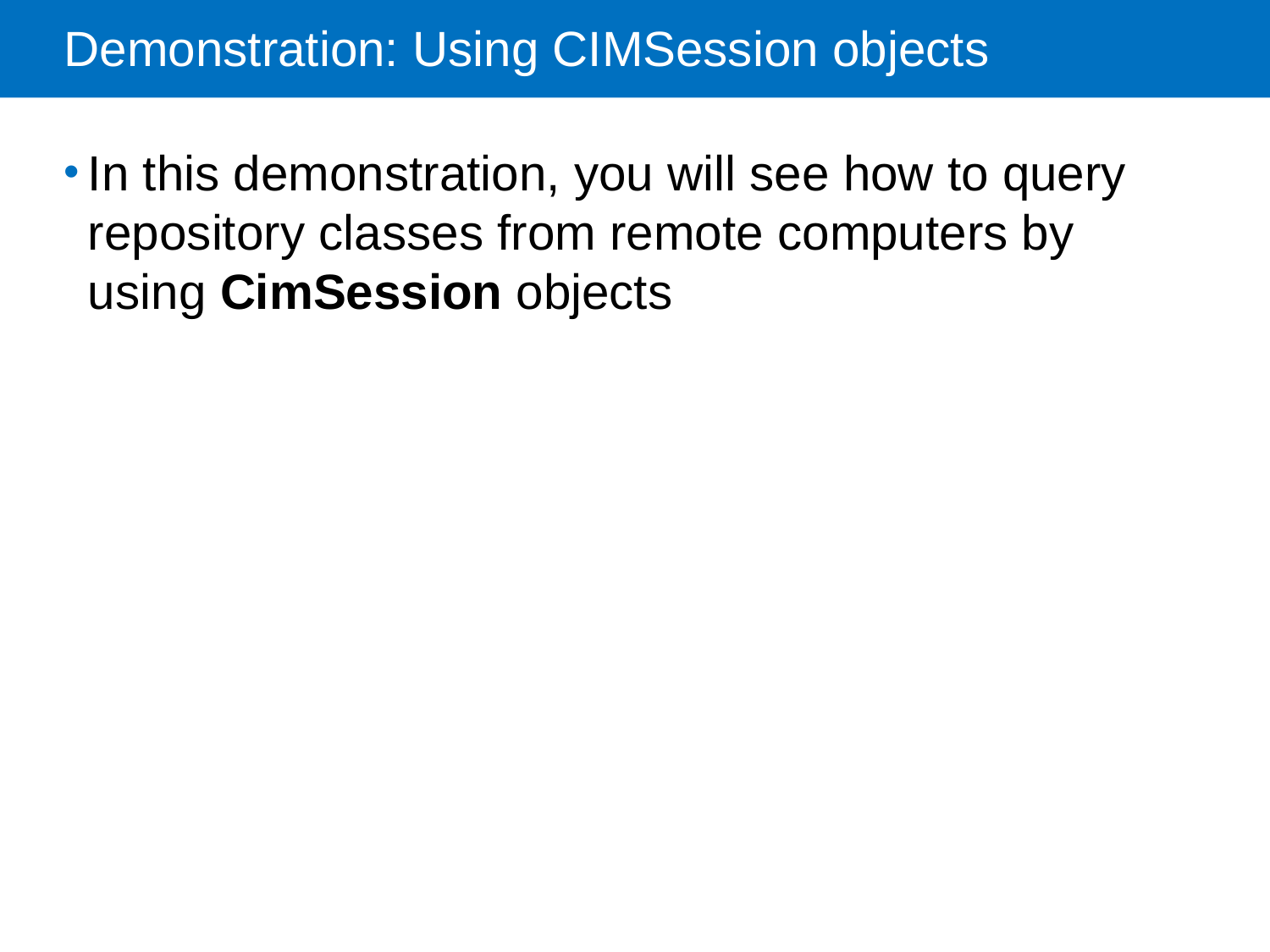

# Demonstration: Using CIMSession objects
In this demonstration, you will see how to query repository classes from remote computers by using CimSession objects